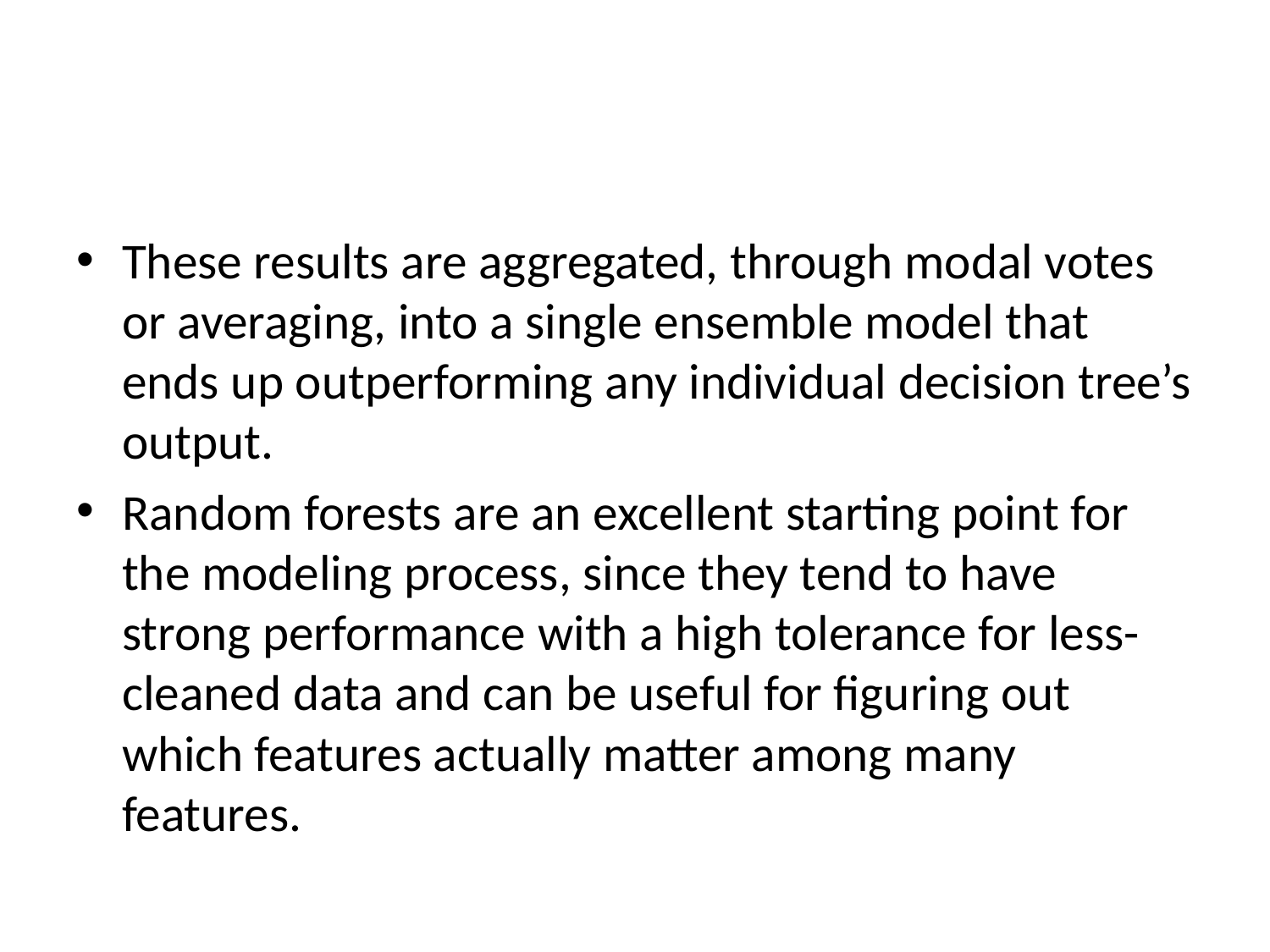

#
These results are aggregated, through modal votes or averaging, into a single ensemble model that ends up outperforming any individual decision tree’s output.
Random forests are an excellent starting point for the modeling process, since they tend to have strong performance with a high tolerance for less-cleaned data and can be useful for figuring out which features actually matter among many features.